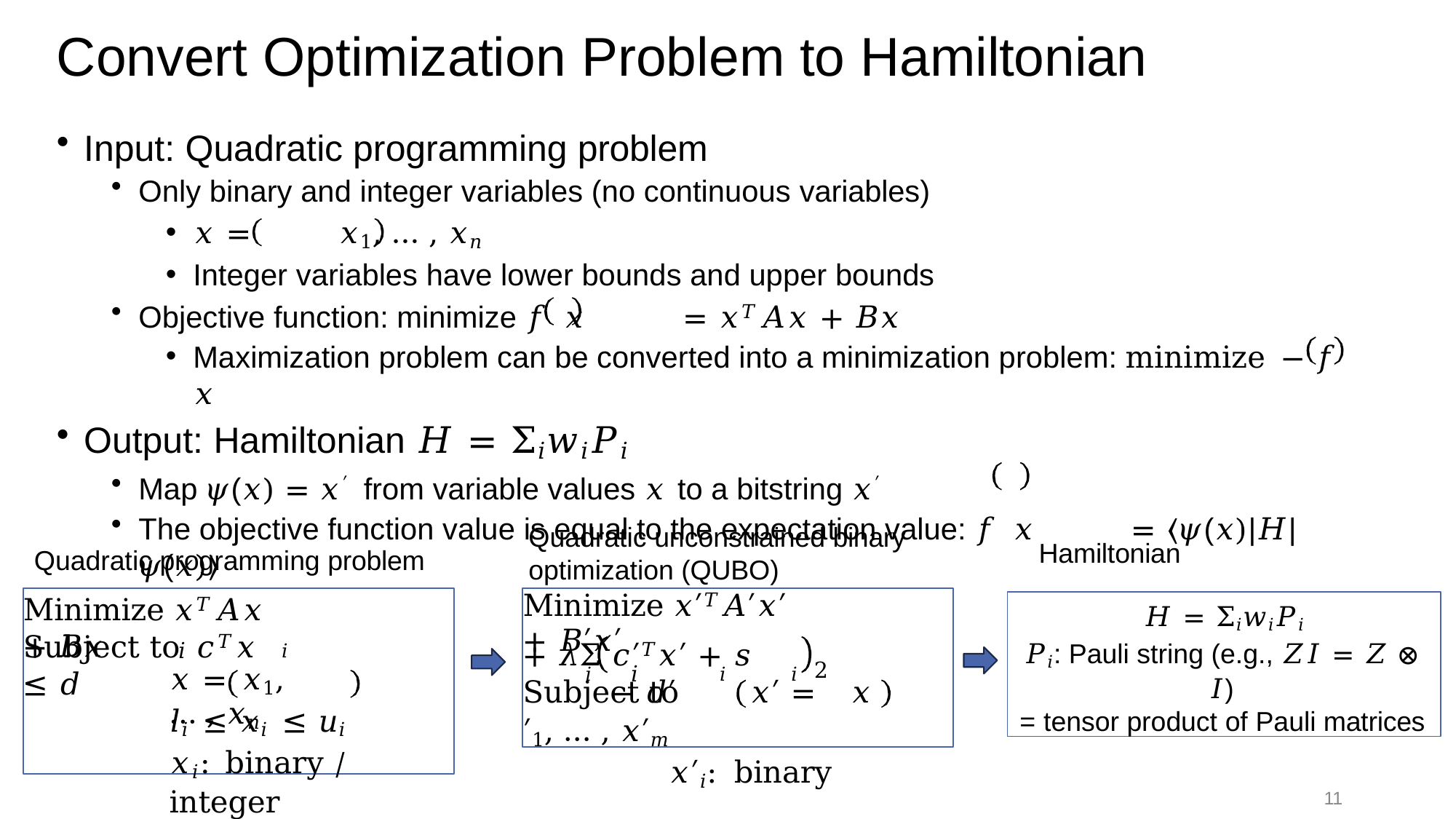

# Convert Optimization Problem to Hamiltonian
Input: Quadratic programming problem
Only binary and integer variables (no continuous variables)
𝑥 =	𝑥1, … , 𝑥𝑛
Integer variables have lower bounds and upper bounds
Objective function: minimize 𝑓 𝑥	= 𝑥𝑇𝐴𝑥 + 𝐵𝑥
Maximization problem can be converted into a minimization problem: minimize − 𝑓 𝑥
Output: Hamiltonian 𝐻 = Σ𝑖𝑤𝑖𝑃𝑖
Map 𝜓(𝑥) = 𝑥′ from variable values 𝑥 to a bitstring 𝑥′
The objective function value is equal to the expectation value: 𝑓 𝑥	= ⟨𝜓(𝑥)|𝐻|𝜓(𝑥)⟩

Quadratic unconstrained binary optimization (QUBO)
Hamiltonian
Quadratic programming problem
Minimize	𝑥𝑇𝐴𝑥 + 𝐵𝑥
Minimize	𝑥′𝑇𝐴′𝑥′ + 𝐵′𝑥′
2

𝐻 = Σ𝑖𝑤𝑖𝑃𝑖
𝑃𝑖: Pauli string (e.g., 𝑍𝐼 = 𝑍 ⊗ 𝐼)
= tensor product of Pauli matrices
Subject to 𝑐𝑇𝑥 ≤ 𝑑
+ 𝜆Σ	𝑐′𝑇𝑥′ + 𝑠	− 𝑑′
𝑖	𝑖
𝑥 =	𝑥1, … , 𝑥𝑛

𝑖	𝑖	𝑖	𝑖

Subject to	𝑥′ =	𝑥′1, … , 𝑥′𝑚
𝑥′𝑖: binary

𝑙𝑖 ≤ 𝑥𝑖 ≤ 𝑢𝑖
𝑥𝑖: binary / integer
11